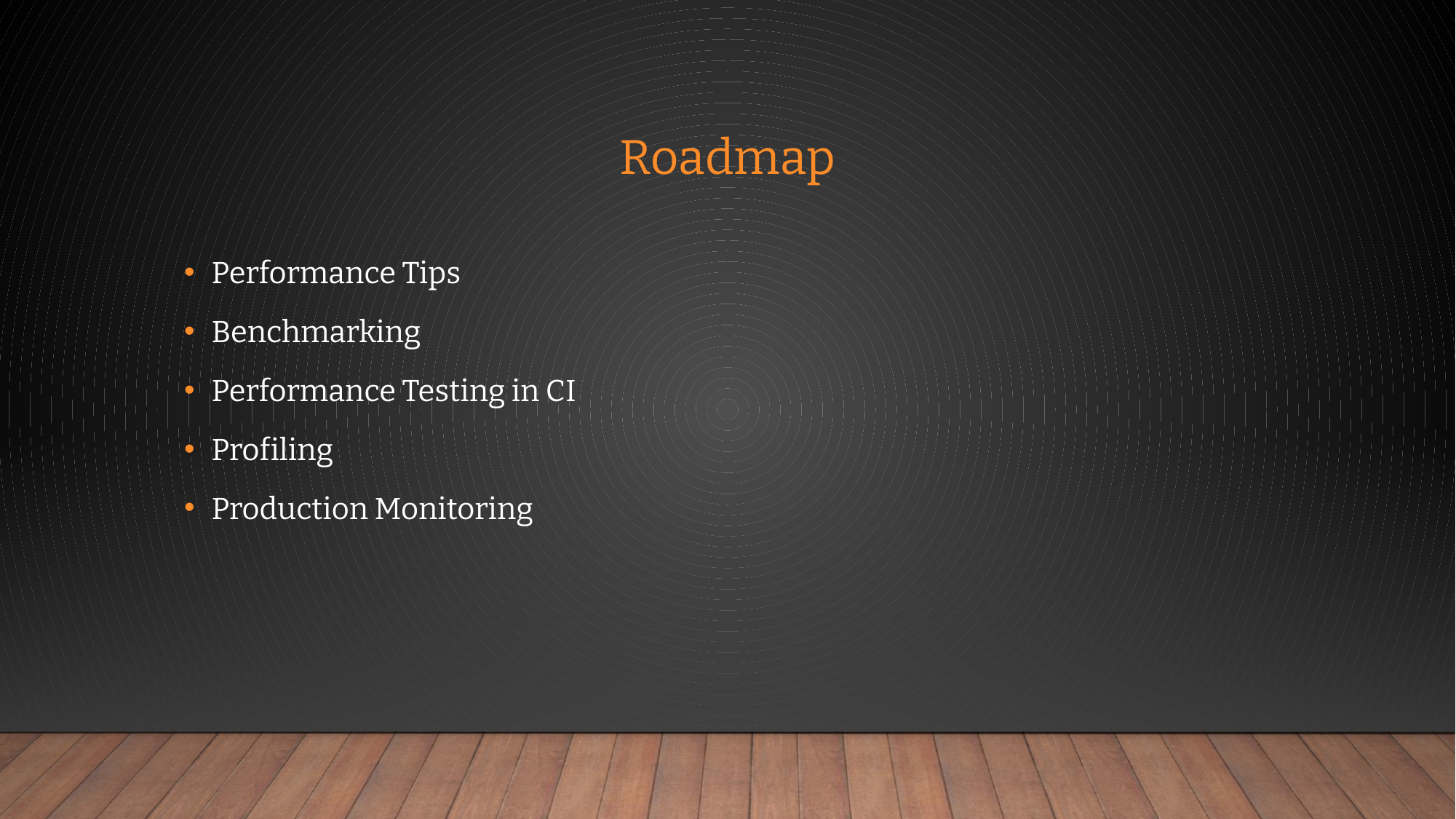

# Roadmap
Performance Tips
Benchmarking
Performance Testing in CI
Profiling
Production Monitoring